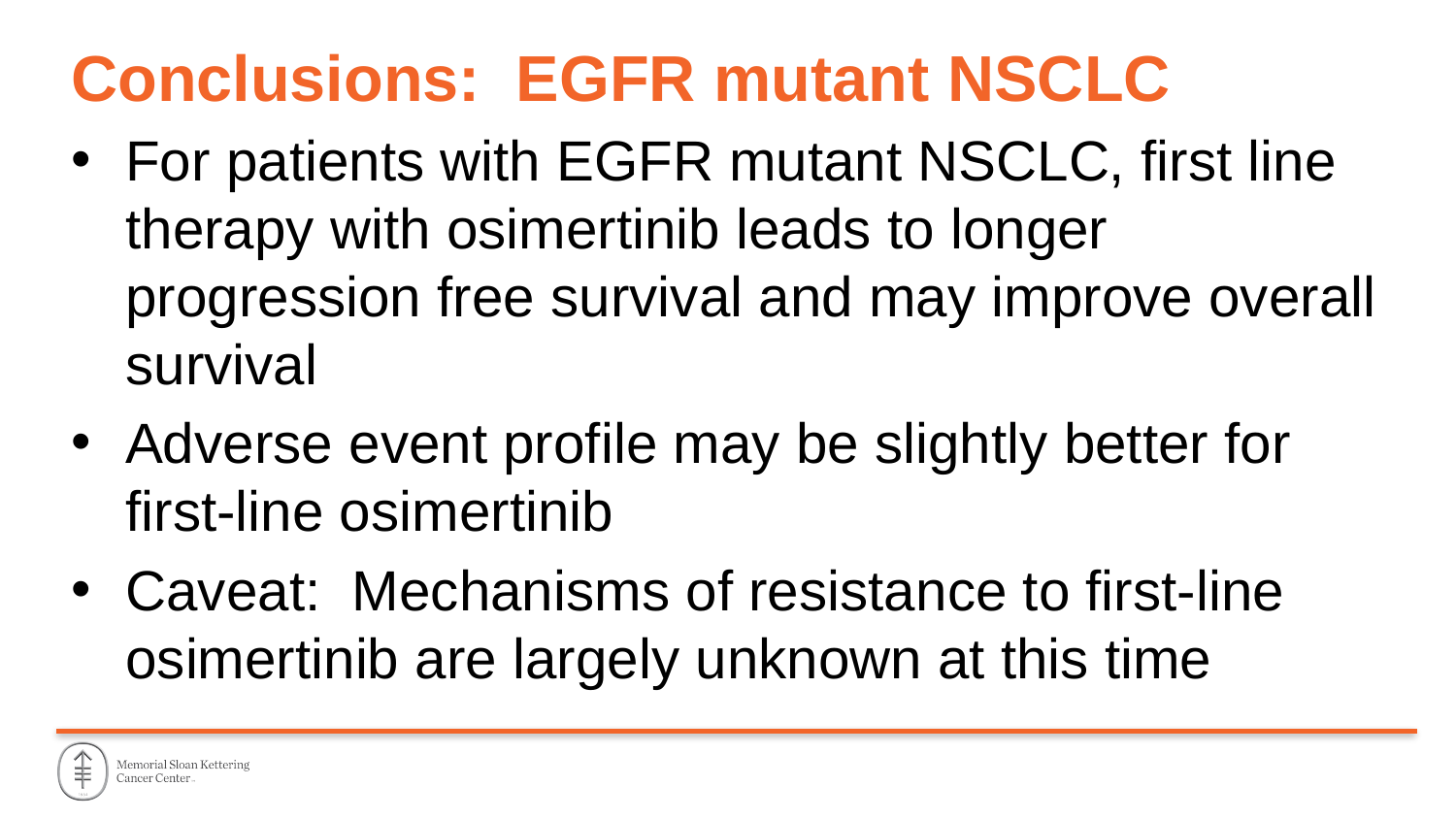

# Conclusions:  EGFR mutant NSCLC
For patients with EGFR mutant NSCLC, first line therapy with osimertinib leads to longer progression free survival and may improve overall survival
Adverse event profile may be slightly better for first-line osimertinib
Caveat:  Mechanisms of resistance to first-line osimertinib are largely unknown at this time